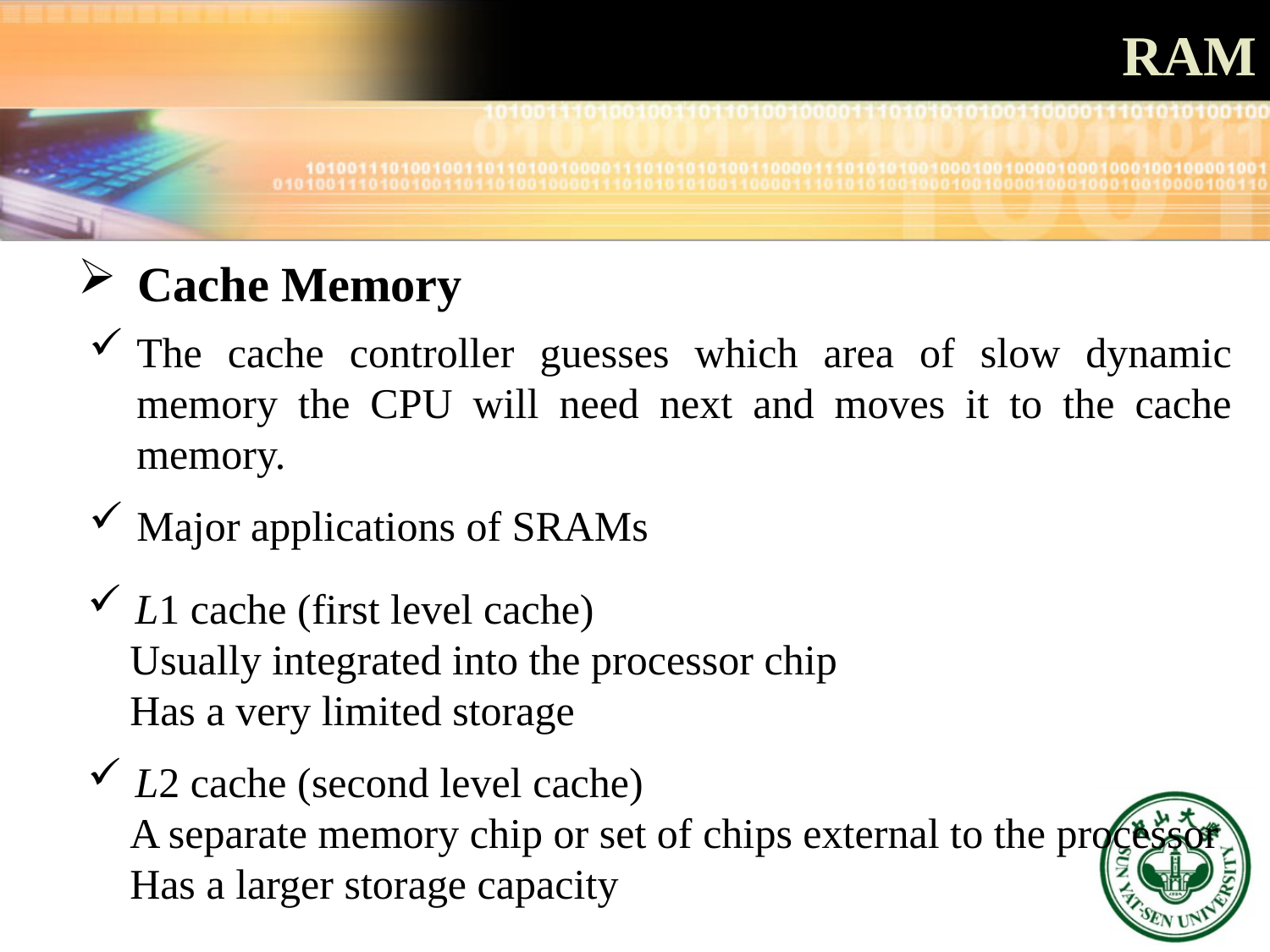

# RAM
 Cache Memory

The cache controller guesses which area of slow dynamic memory the CPU will need next and moves it to the cache memory.
Major applications of SRAMs
L1 cache (first level cache)
    Usually integrated into the processor chip
    Has a very limited storage
L2 cache (second level cache)
    A separate memory chip or set of chips external to the processor
    Has a larger storage capacity